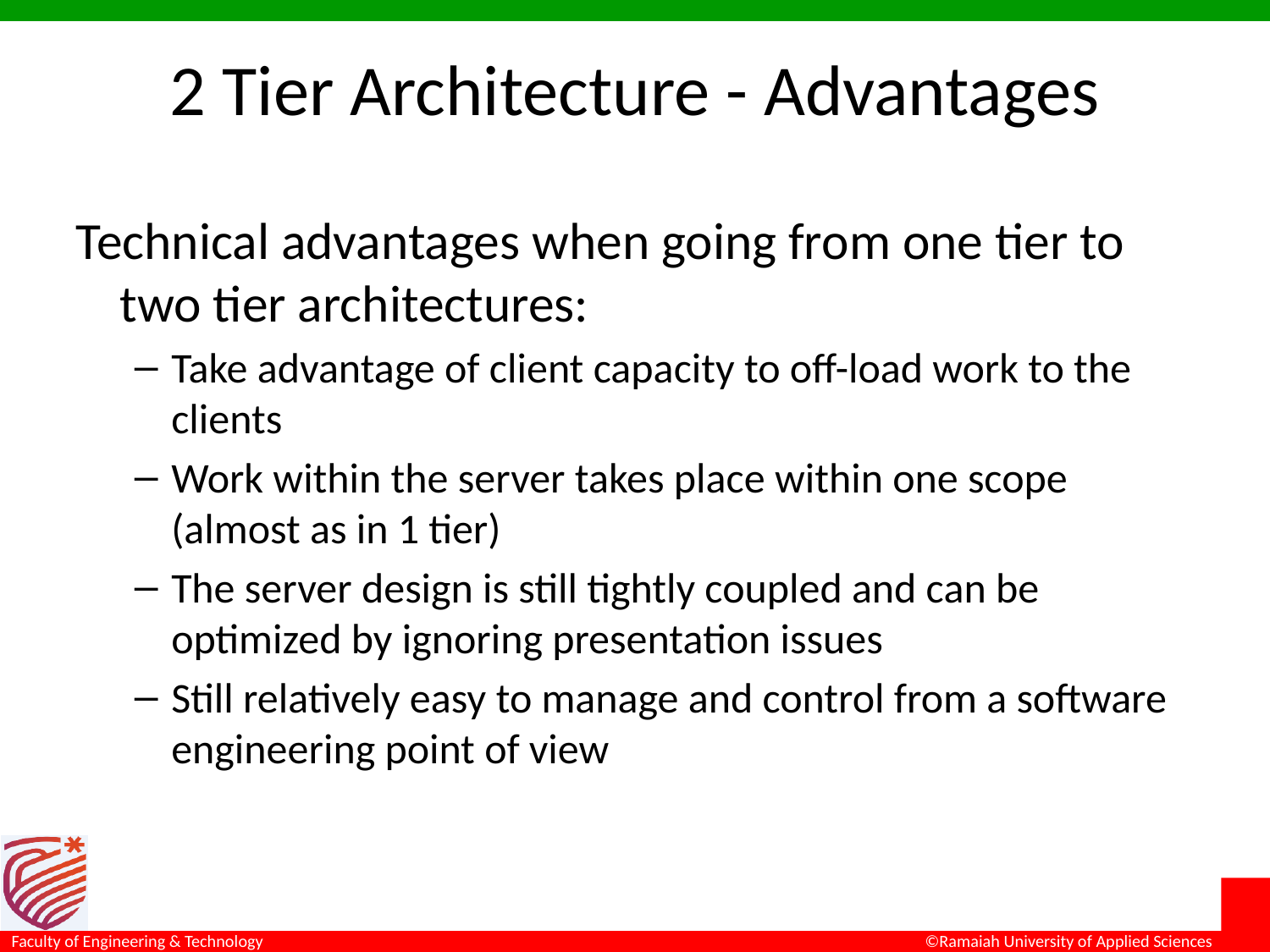

# 2 Tier Architecture - Advantages
Technical advantages when going from one tier to two tier architectures:
Take advantage of client capacity to off-load work to the clients
Work within the server takes place within one scope (almost as in 1 tier)
The server design is still tightly coupled and can be optimized by ignoring presentation issues
Still relatively easy to manage and control from a software engineering point of view